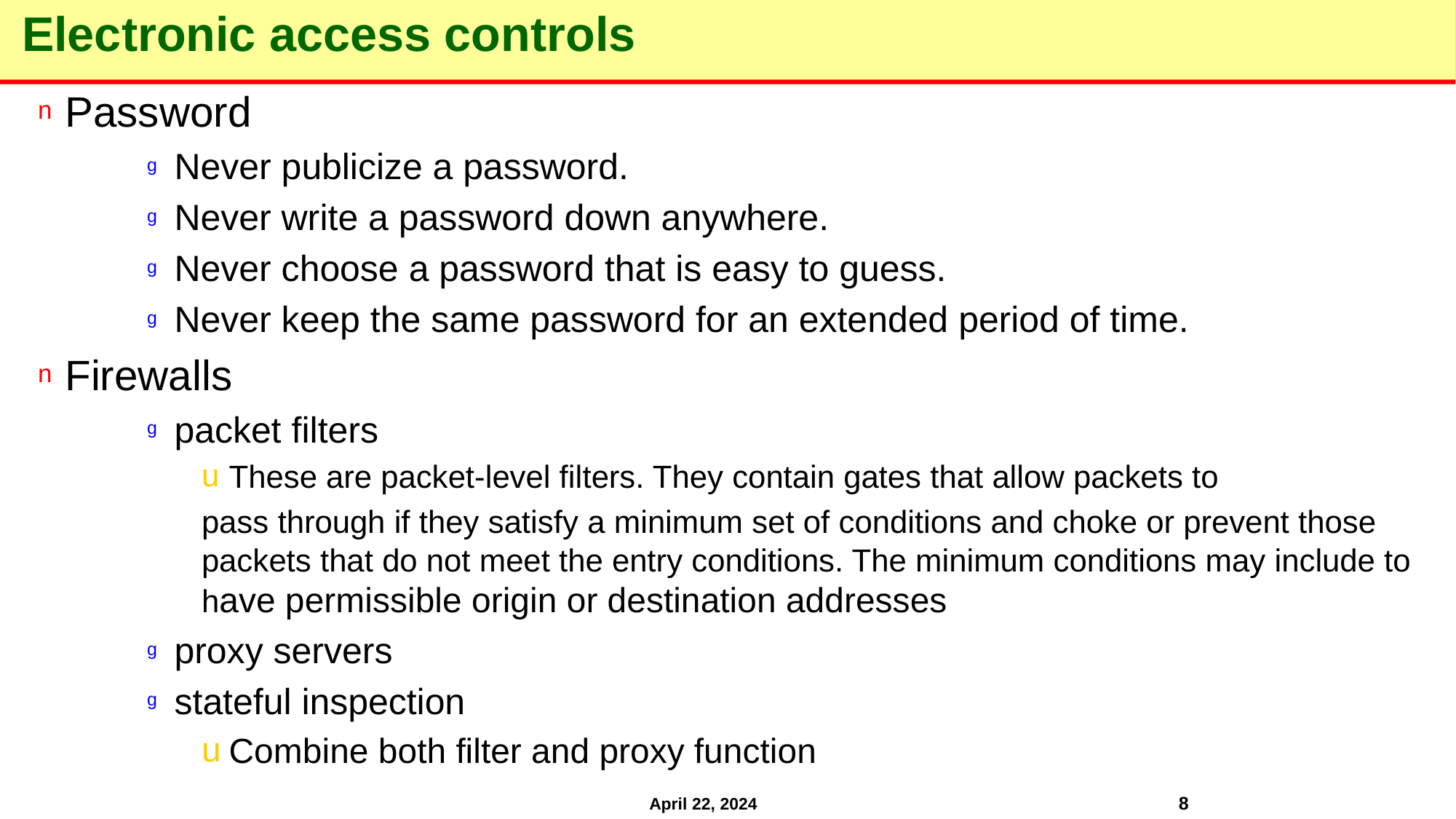

# Electronic access controls
Password
Never publicize a password.
Never write a password down anywhere.
Never choose a password that is easy to guess.
Never keep the same password for an extended period of time.
Firewalls
packet filters
These are packet-level filters. They contain gates that allow packets to
pass through if they satisfy a minimum set of conditions and choke or prevent those packets that do not meet the entry conditions. The minimum conditions may include to have permissible origin or destination addresses
proxy servers
stateful inspection
Combine both filter and proxy function